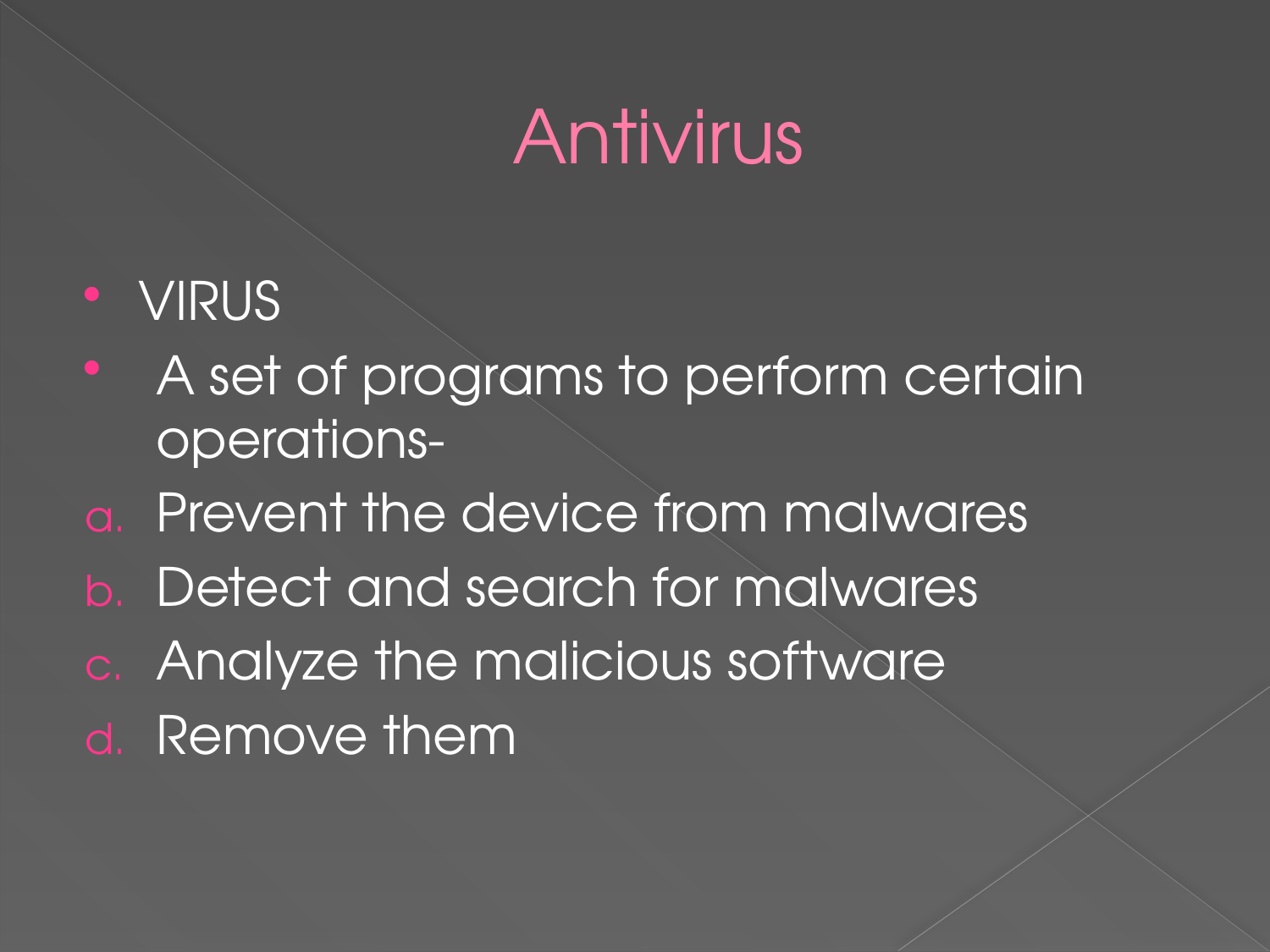

# Antivirus
VIRUS
A set of programs to perform certain operations-
Prevent the device from malwares
Detect and search for malwares
Analyze the malicious software
Remove them